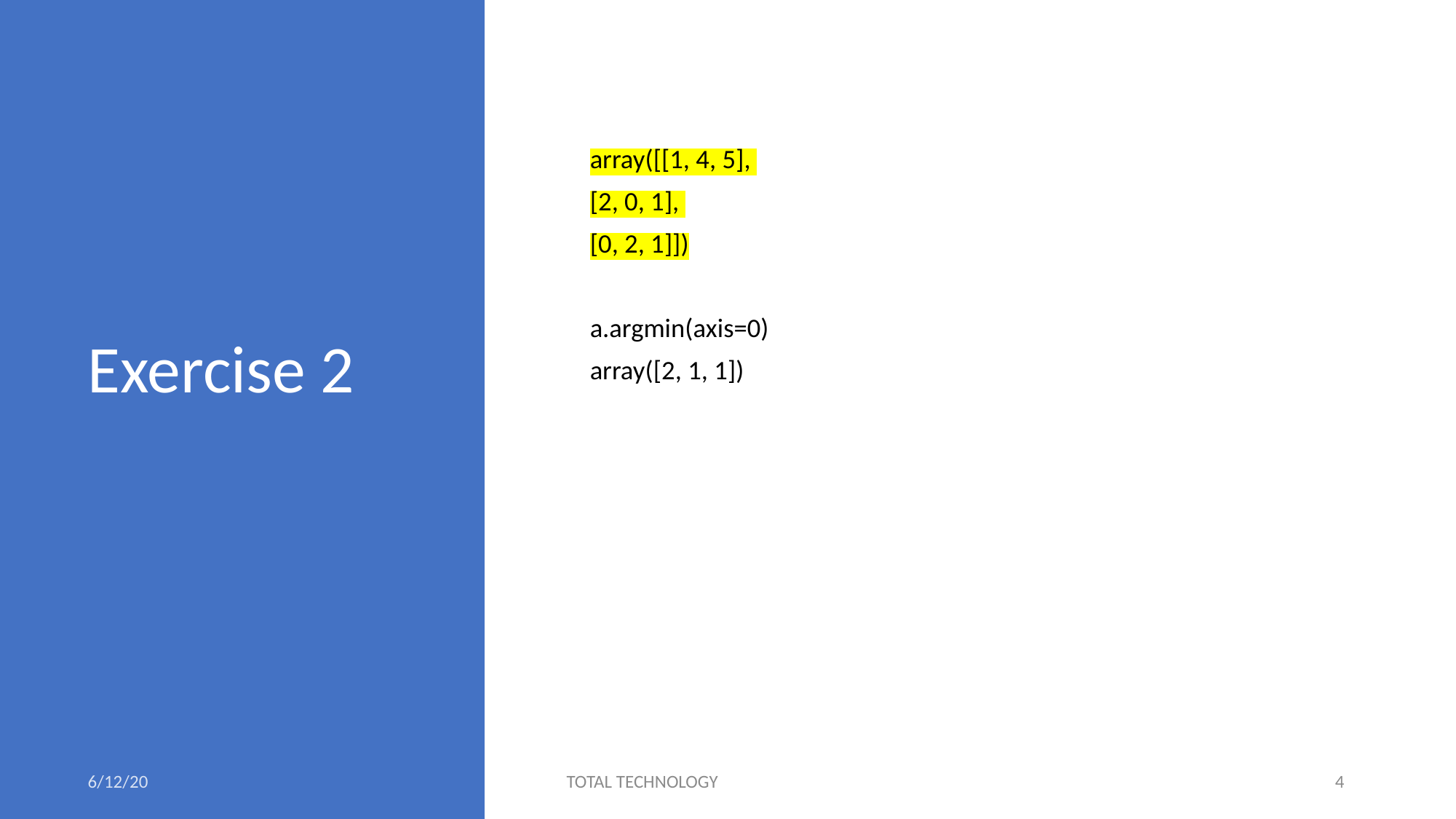

# Exercise 2

array([[1, 4, 5],
[2, 0, 1],
[0, 2, 1]])

a.argmin(axis=0)
array([2, 1, 1])

6/12/20
TOTAL TECHNOLOGY
4